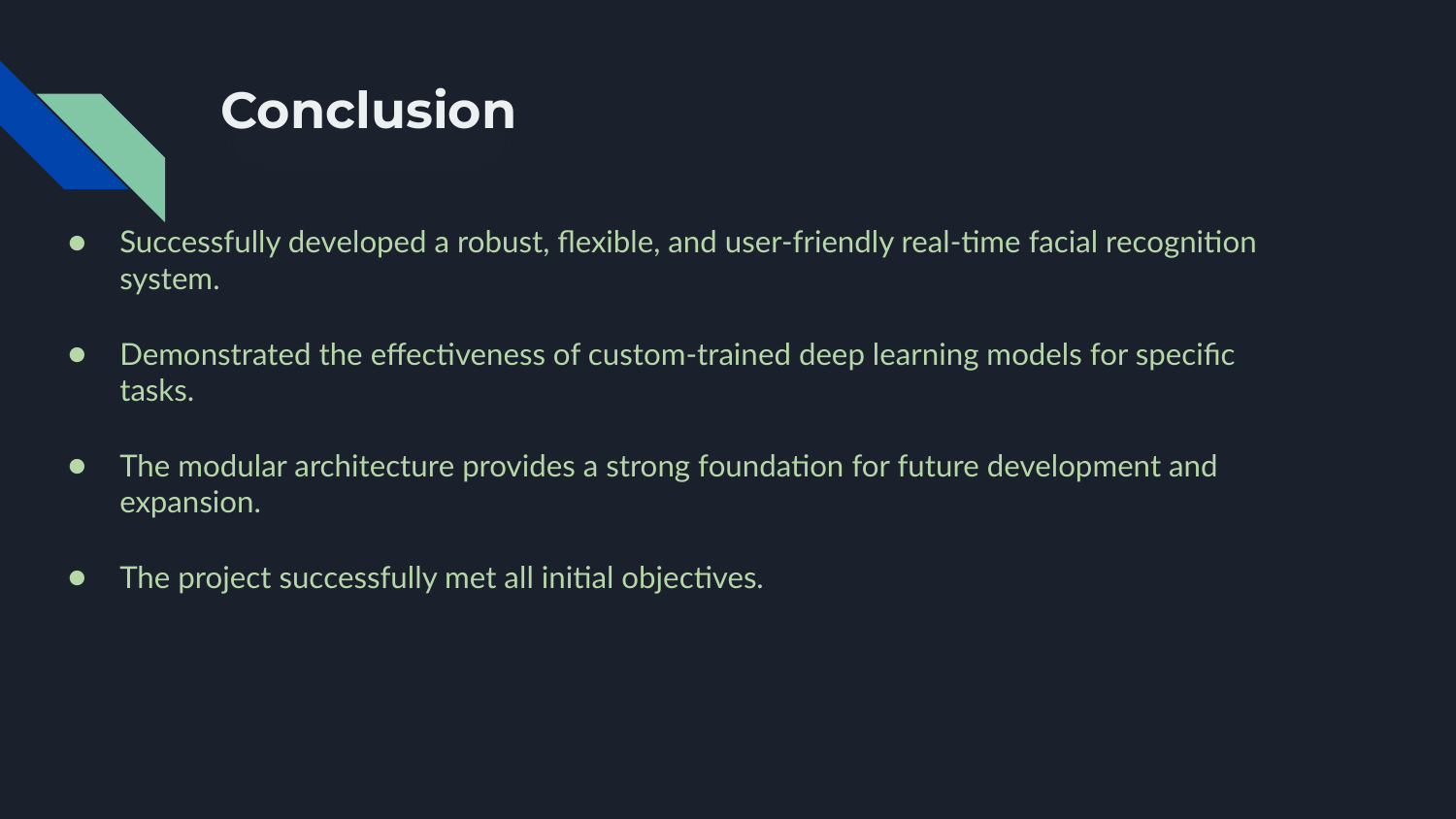

# Conclusion
Successfully developed a robust, flexible, and user-friendly real-time facial recognition system.
Demonstrated the effectiveness of custom-trained deep learning models for specific tasks.
The modular architecture provides a strong foundation for future development and expansion.
The project successfully met all initial objectives.